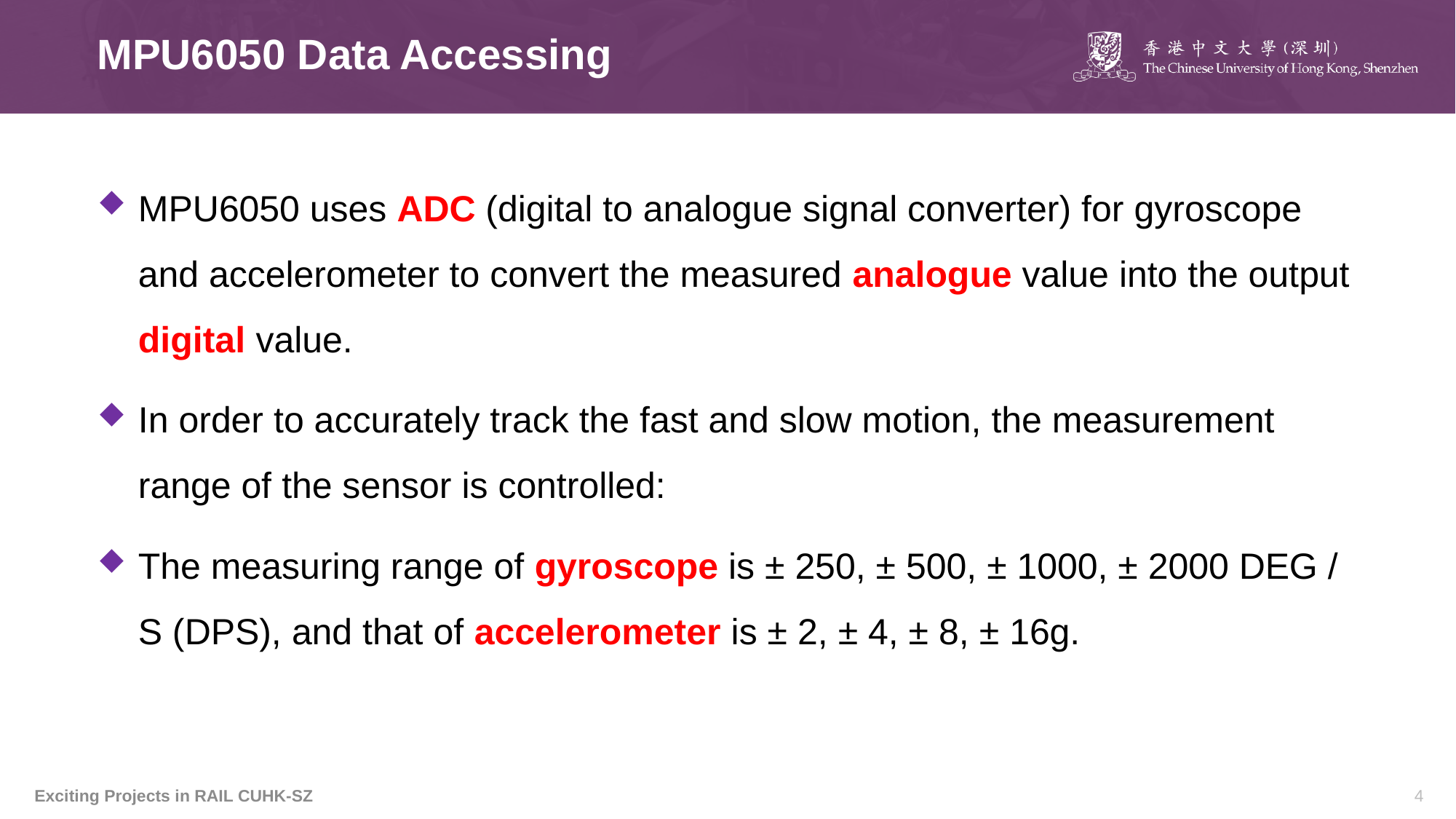

# MPU6050 Data Accessing
MPU6050 uses ADC (digital to analogue signal converter) for gyroscope and accelerometer to convert the measured analogue value into the output digital value.
In order to accurately track the fast and slow motion, the measurement range of the sensor is controlled:
The measuring range of gyroscope is ± 250, ± 500, ± 1000, ± 2000 DEG / S (DPS), and that of accelerometer is ± 2, ± 4, ± 8, ± 16g.
Exciting Projects in RAIL CUHK-SZ
4